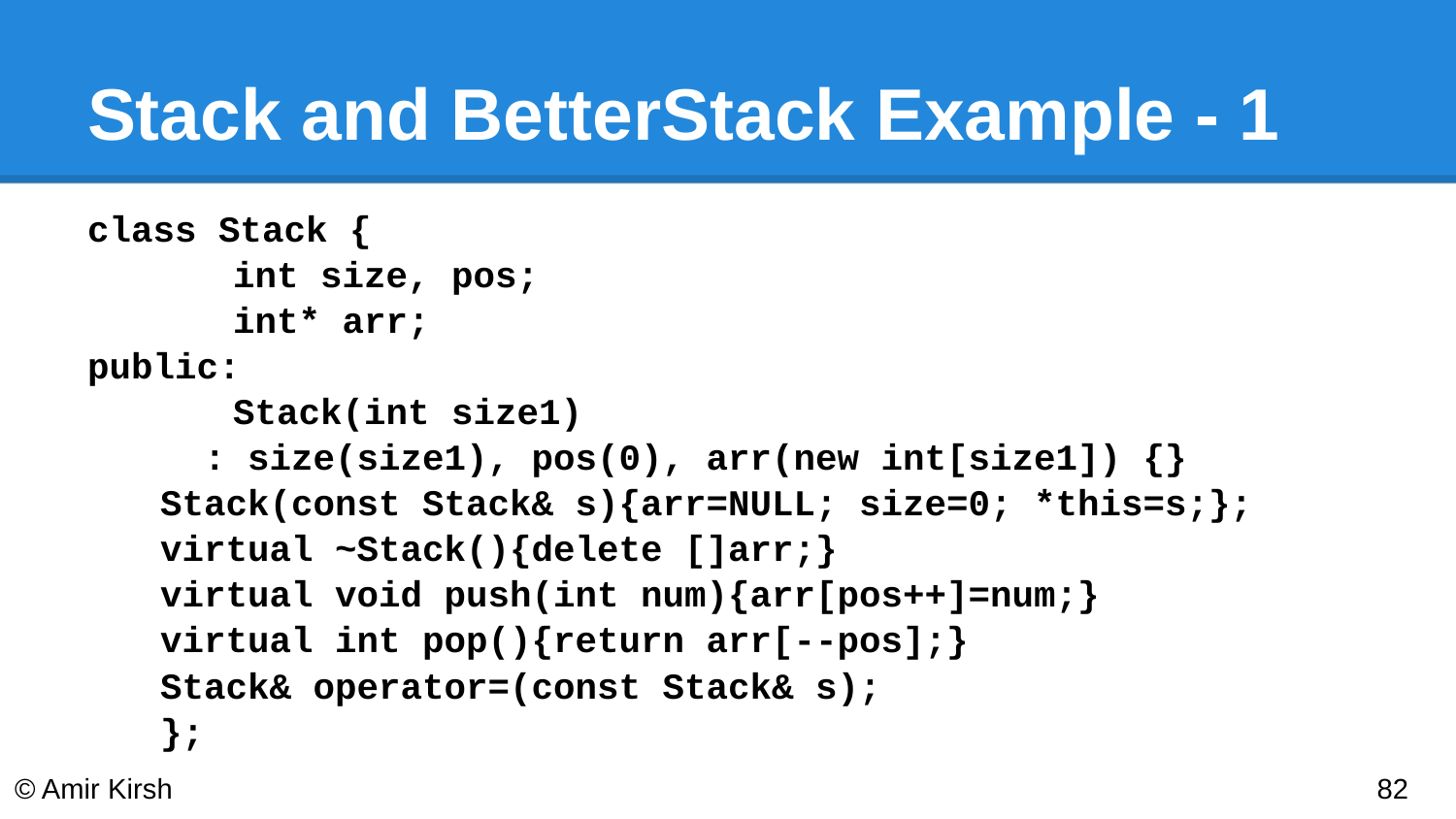

# Stack and BetterStack Example - 1
class Stack {
	int size, pos;
	int* arr;
public:
	Stack(int size1)
  : size(size1), pos(0), arr(new int[size1]) {}
Stack(const Stack& s){arr=NULL; size=0; *this=s;};
virtual ~Stack(){delete []arr;}
virtual void push(int num){arr[pos++]=num;}
virtual int pop(){return arr[--pos];}
Stack& operator=(const Stack& s);
};
© Amir Kirsh
82